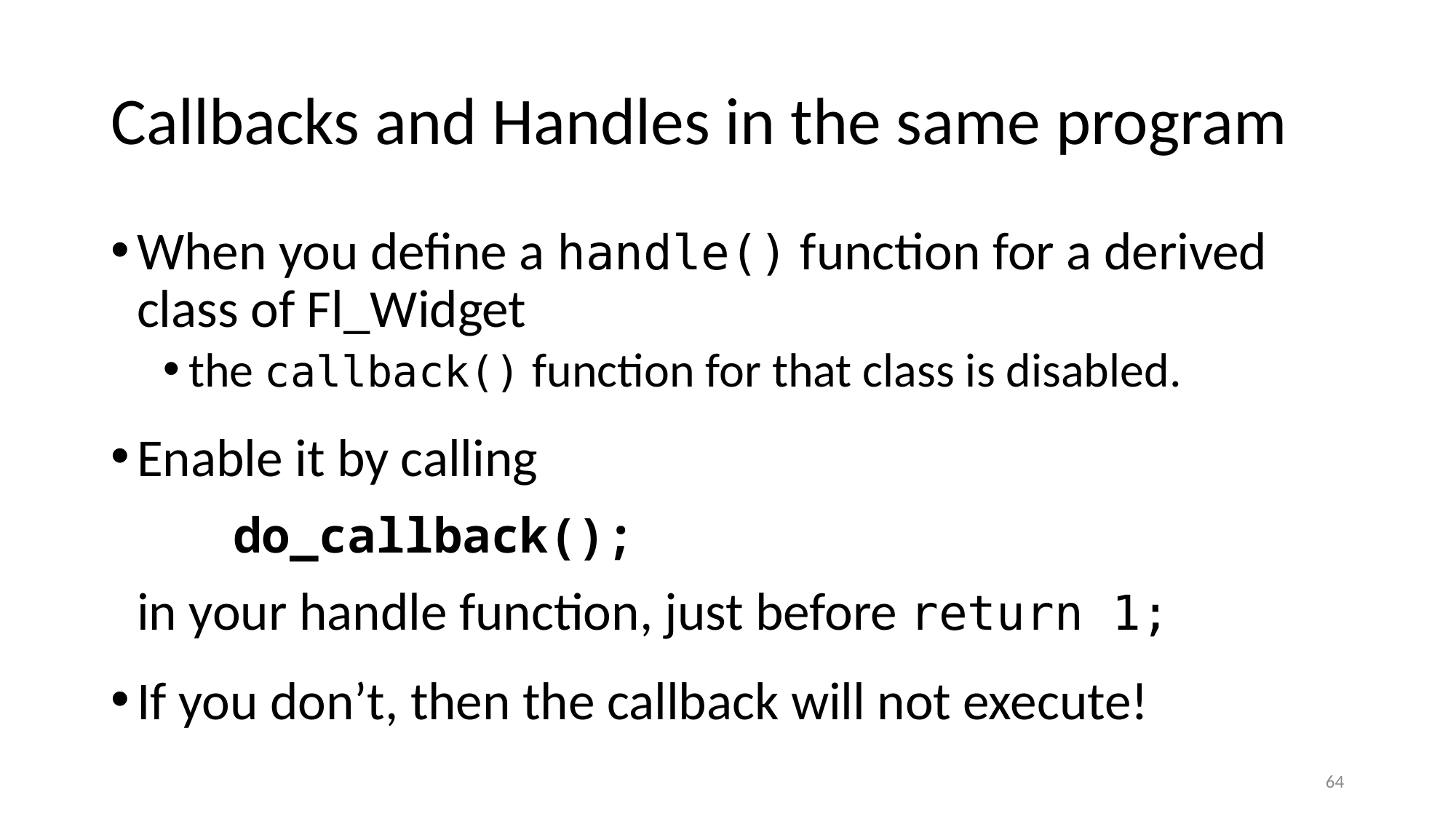

# Callbacks and Handles in the same program
When you define a handle() function for a derived class of Fl_Widget
the callback() function for that class is disabled.
Enable it by calling
	do_callback();
in your handle function, just before return 1;
If you don’t, then the callback will not execute!
64